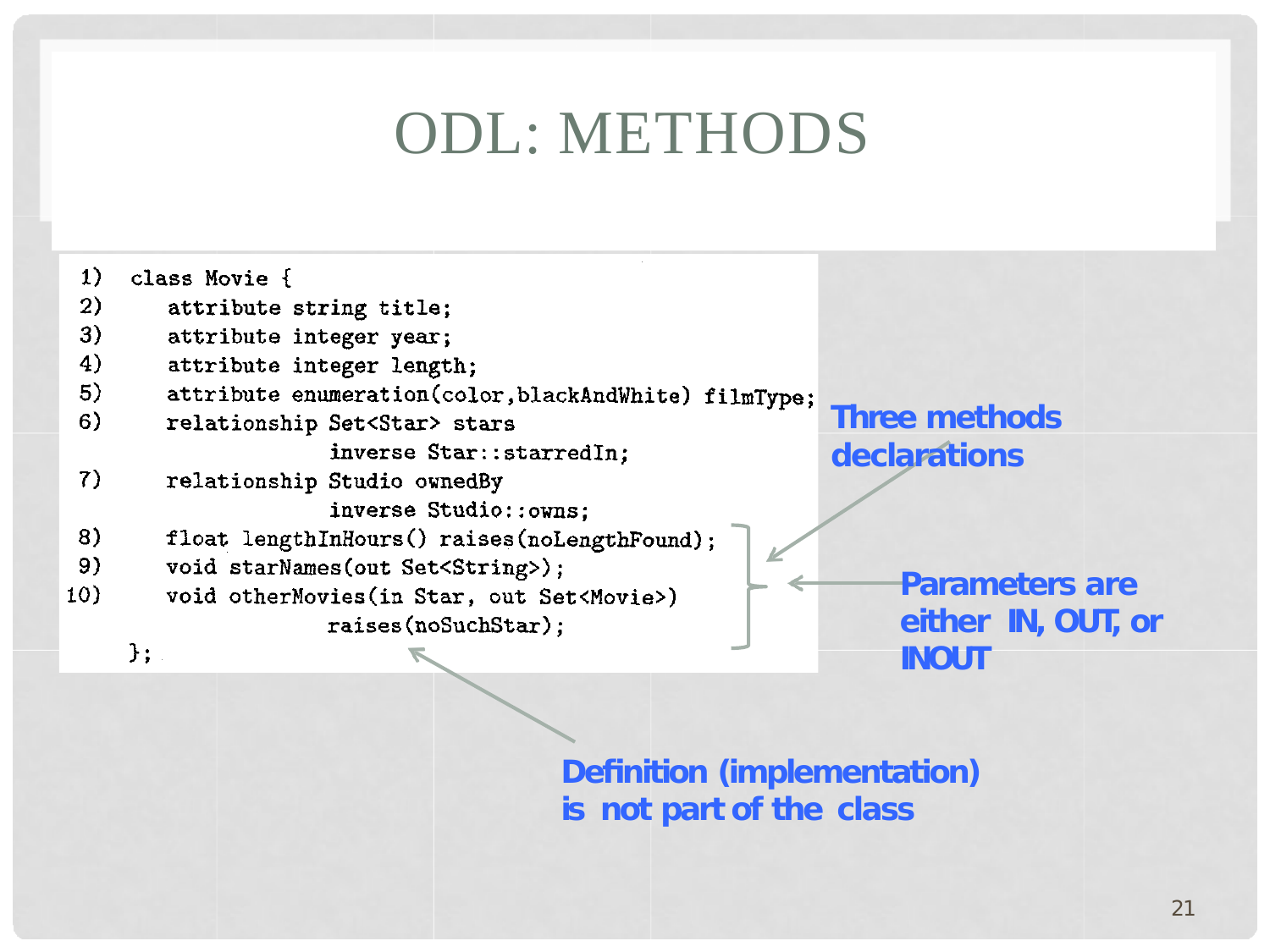

# ODL: METHODS

Three methods declarations

Parameters are either  IN, OUT, or INOUT

Definition (implementation) is  not part of the class
21